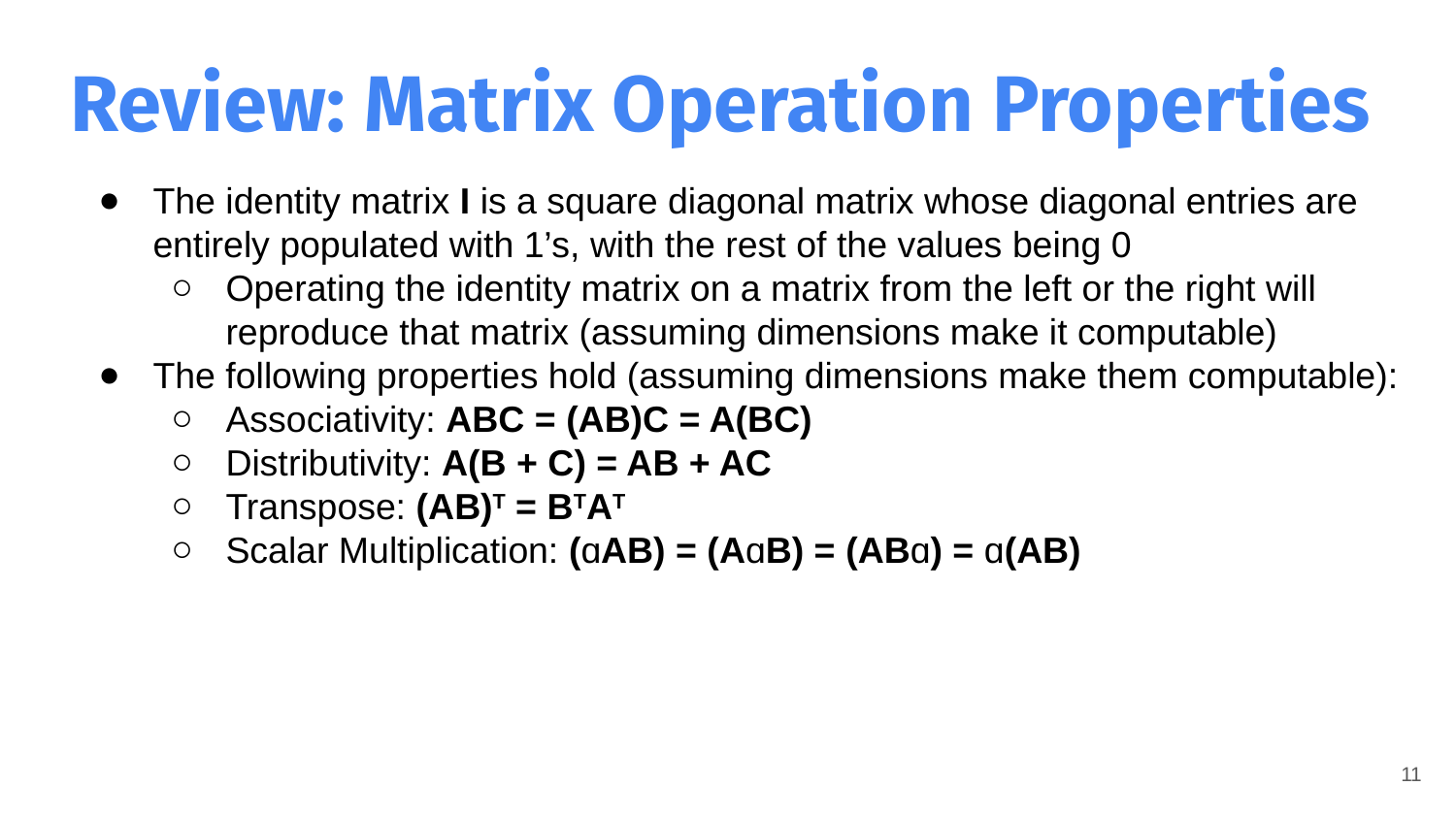

Review: Matrix Operation Properties
The identity matrix I is a square diagonal matrix whose diagonal entries are entirely populated with 1’s, with the rest of the values being 0
Operating the identity matrix on a matrix from the left or the right will reproduce that matrix (assuming dimensions make it computable)
The following properties hold (assuming dimensions make them computable):
Associativity: ABC = (AB)C = A(BC)
Distributivity: A(B + C) = AB + AC
Transpose: (AB)T = BTAT
Scalar Multiplication: (ɑAB) = (AɑB) = (ABɑ) = ɑ(AB)
11